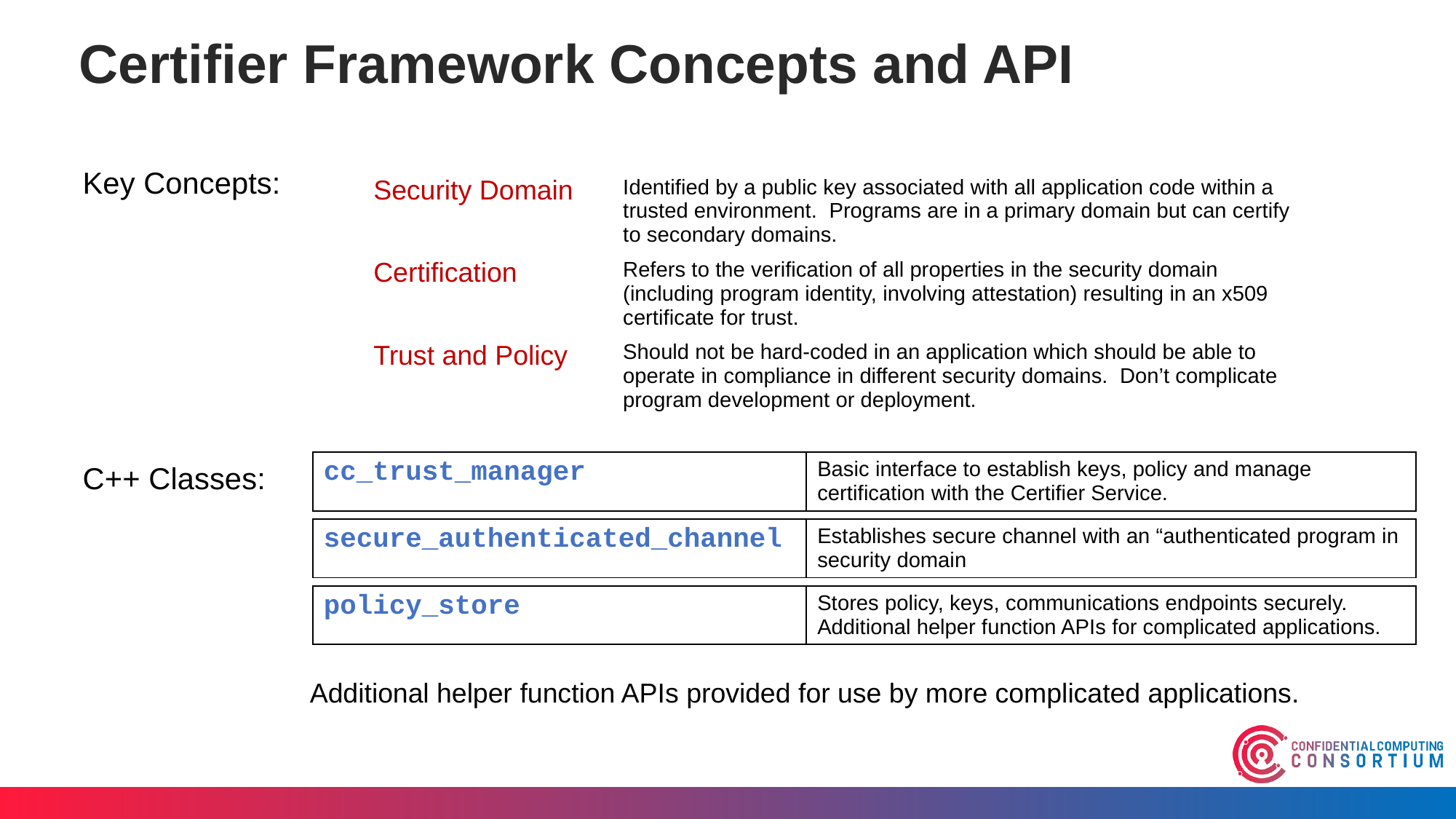

Certifier Framework Concepts and API
Key Concepts:

| Security Domain | Identified by a public key associated with all application code within a trusted environment. Programs are in a primary domain but can certify to secondary domains. |
| --- | --- |
| Certification | Refers to the verification of all properties in the security domain (including program identity, involving attestation) resulting in an x509 certificate for trust. |
| Trust and Policy | Should not be hard-coded in an application which should be able to operate in compliance in different security domains. Don’t complicate program development or deployment. |
C++ Classes:
| cc\_trust\_manager | Basic interface to establish keys, policy and manage certification with the Certifier Service. |
| --- | --- |
| secure\_authenticated\_channel | Establishes secure channel with an “authenticated program in security domain |
| --- | --- |
| policy\_store | Stores policy, keys, communications endpoints securely. Additional helper function APIs for complicated applications. |
| --- | --- |
Additional helper function APIs provided for use by more complicated applications.